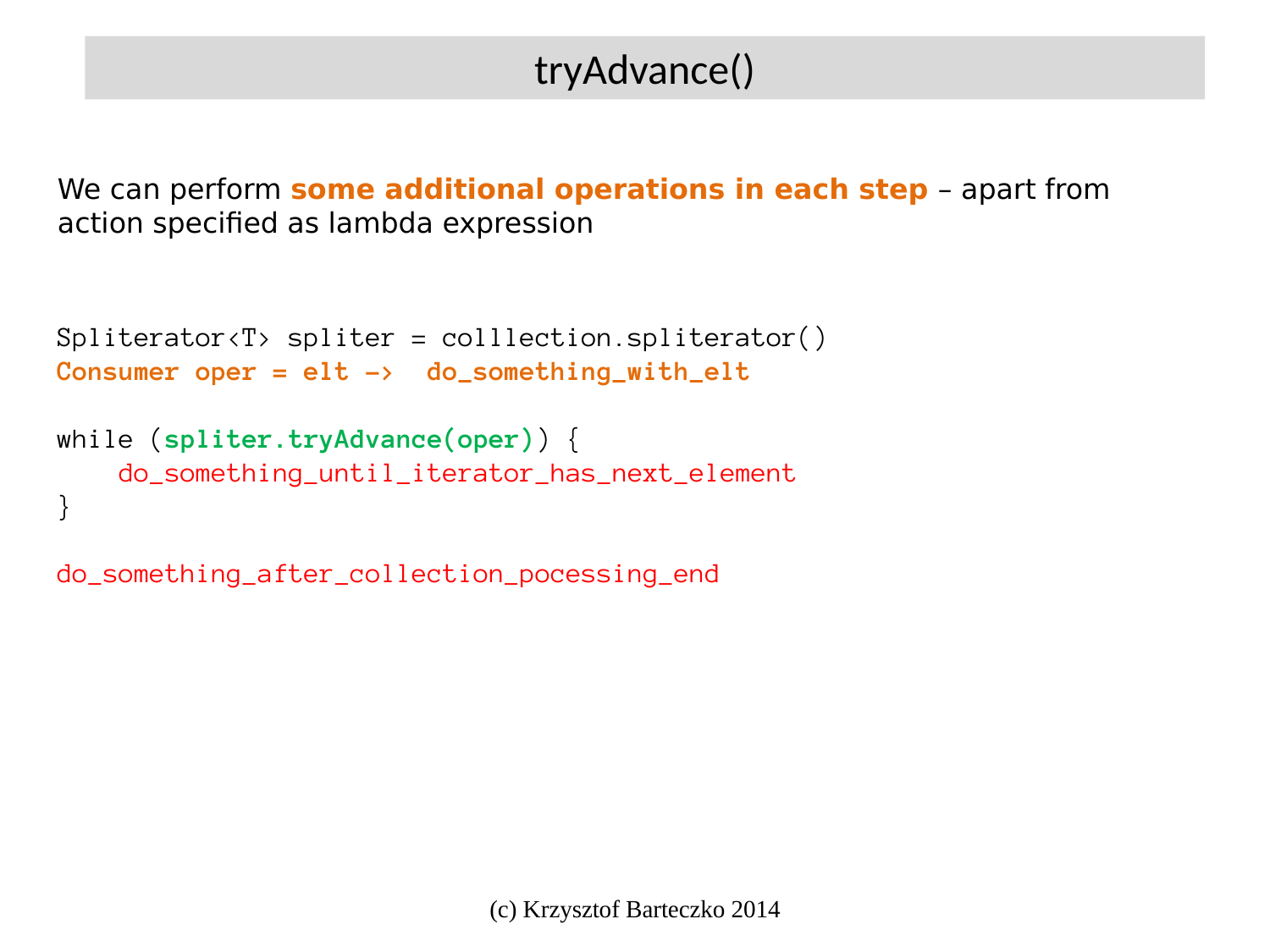

tryAdvance()
We can perform some additional operations in each step – apart from action specified as lambda expression
Spliterator<T> spliter = colllection.spliterator()
Consumer oper = elt ->  do_something_with_elt

while (spliter.tryAdvance(oper)) {
    do_something_until_iterator_has_next_element
}

do_something_after_collection_pocessing_end
(c) Krzysztof Barteczko 2014